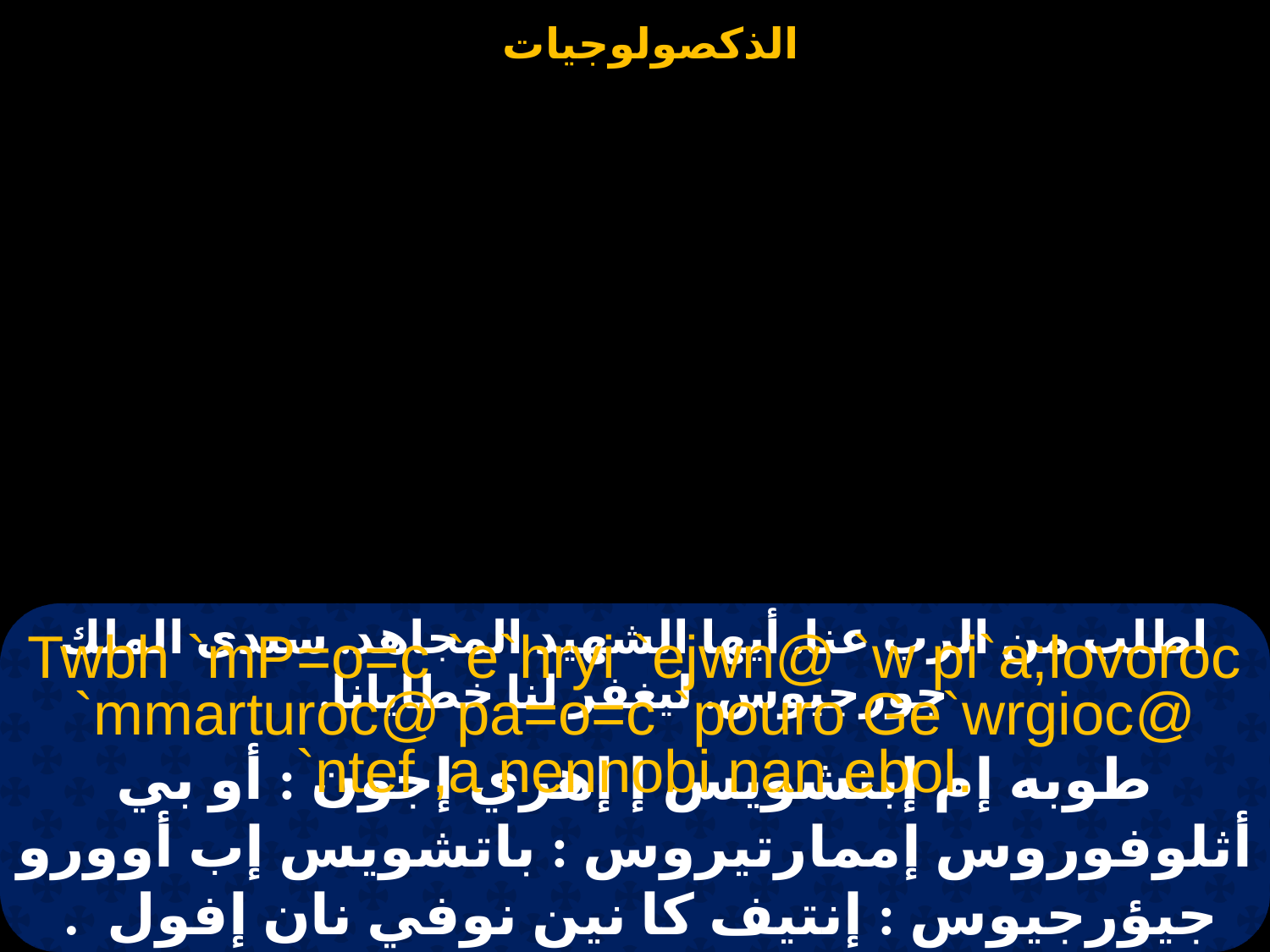

# اطلب من الرب عنا. أيها الشهيد المجاهد. سيدى الملك جورجيوس. ليغفر لنا خطايانا.
Twbh `mP=o=c `e`hryi `ejwn@ `w pi`a;lovoroc `mmarturoc@ pa=o=c `pouro Ge`wrgioc@ `ntef ,a nennobi nan ebol.
طوبه إم إبتشويس إ إهري إجون : أو بي أثلوفوروس إممارتيروس : باتشويس إب أوورو جيؤرجيوس : إنتيف كا نين نوفي نان إفول  .